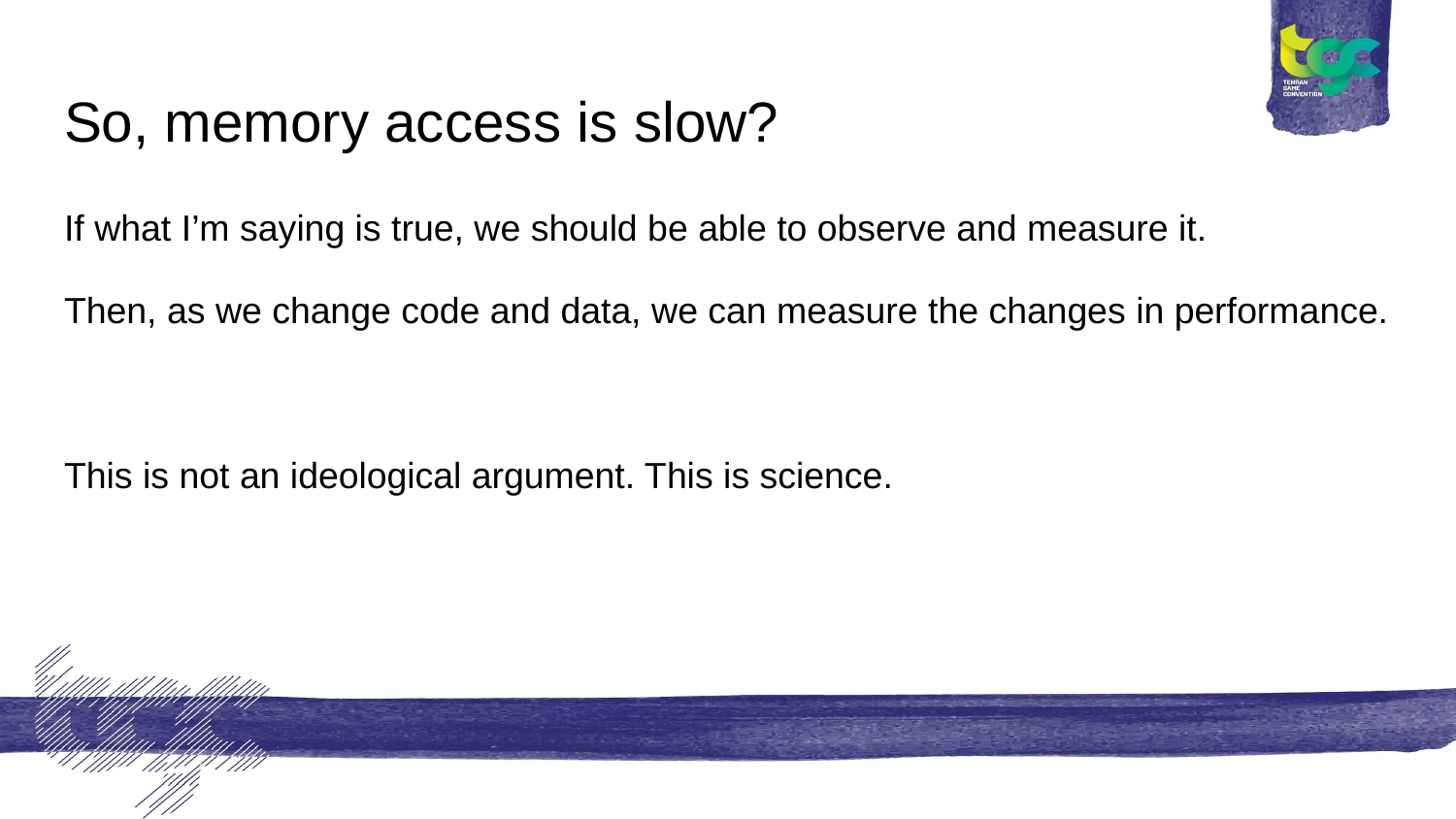

# So, memory access is slow?
If what I’m saying is true, we should be able to observe and measure it.
Then, as we change code and data, we can measure the changes in performance.

This is not an ideological argument. This is science.